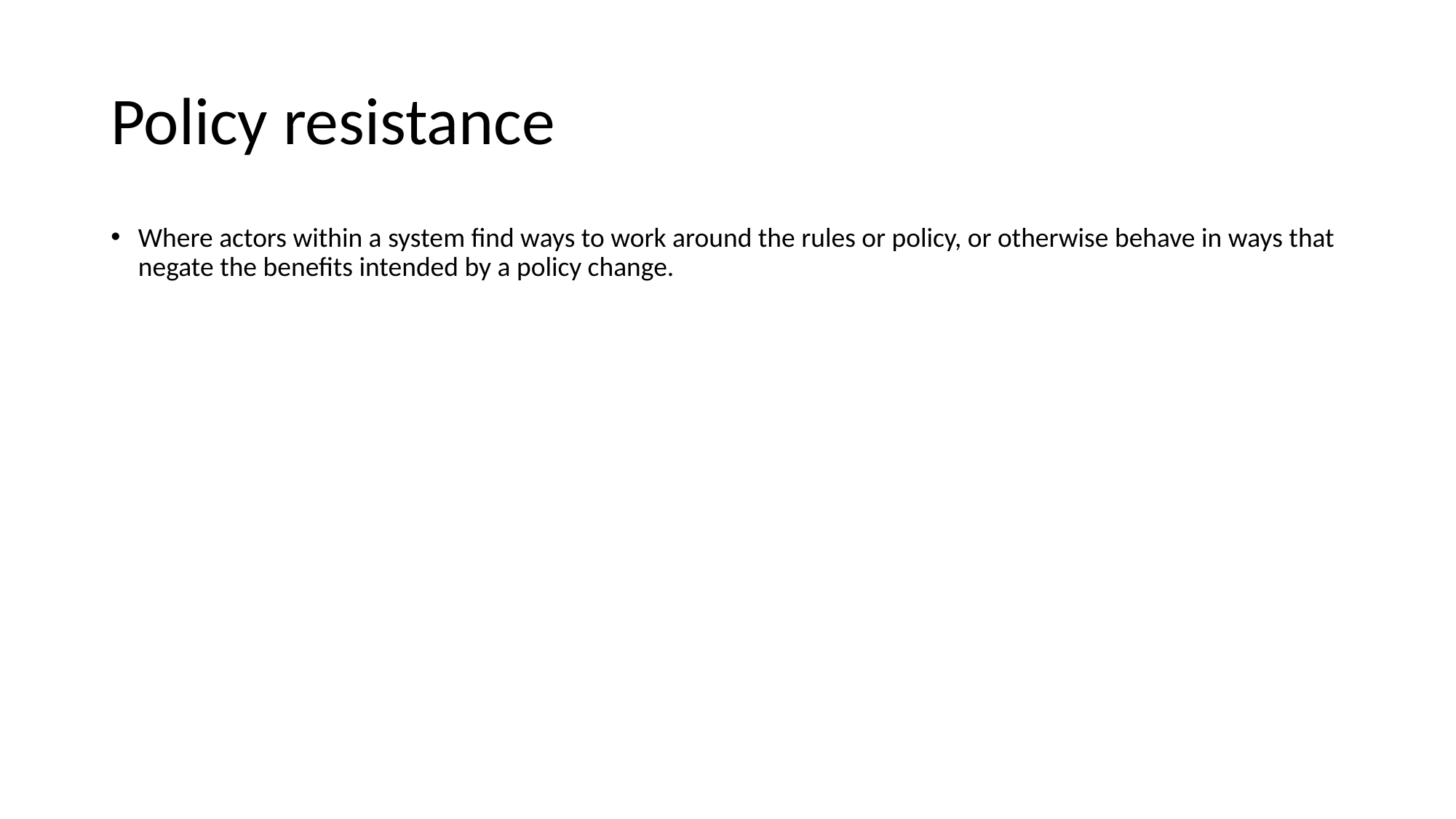

# Policy resistance
Where actors within a system find ways to work around the rules or policy, or otherwise behave in ways that negate the benefits intended by a policy change.